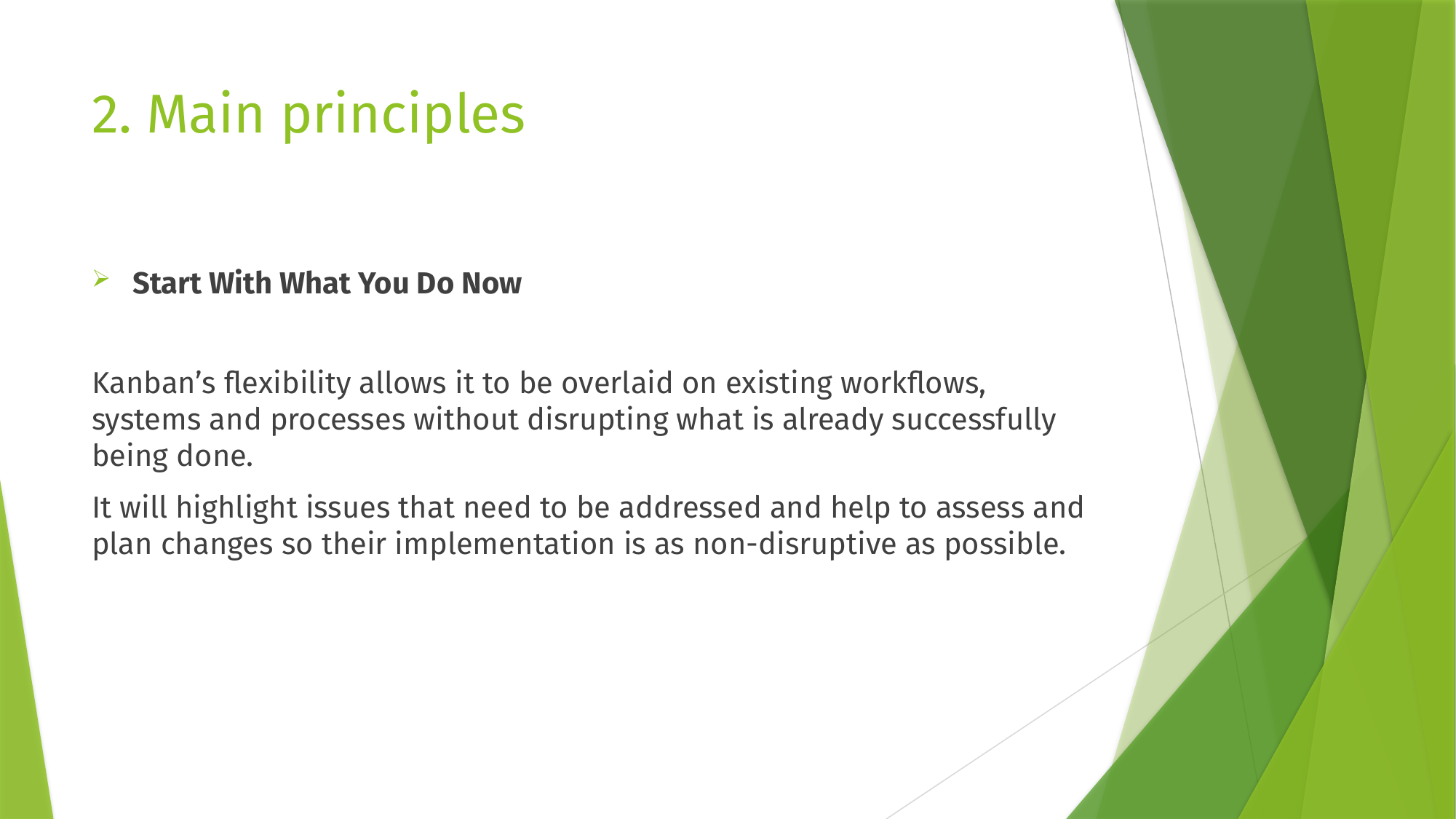

# 2. Main principles
Start With What You Do Now

Kanban’s flexibility allows it to be overlaid on existing workflows, systems and processes without disrupting what is already successfully being done.
It will highlight issues that need to be addressed and help to assess and plan changes so their implementation is as non-disruptive as possible.